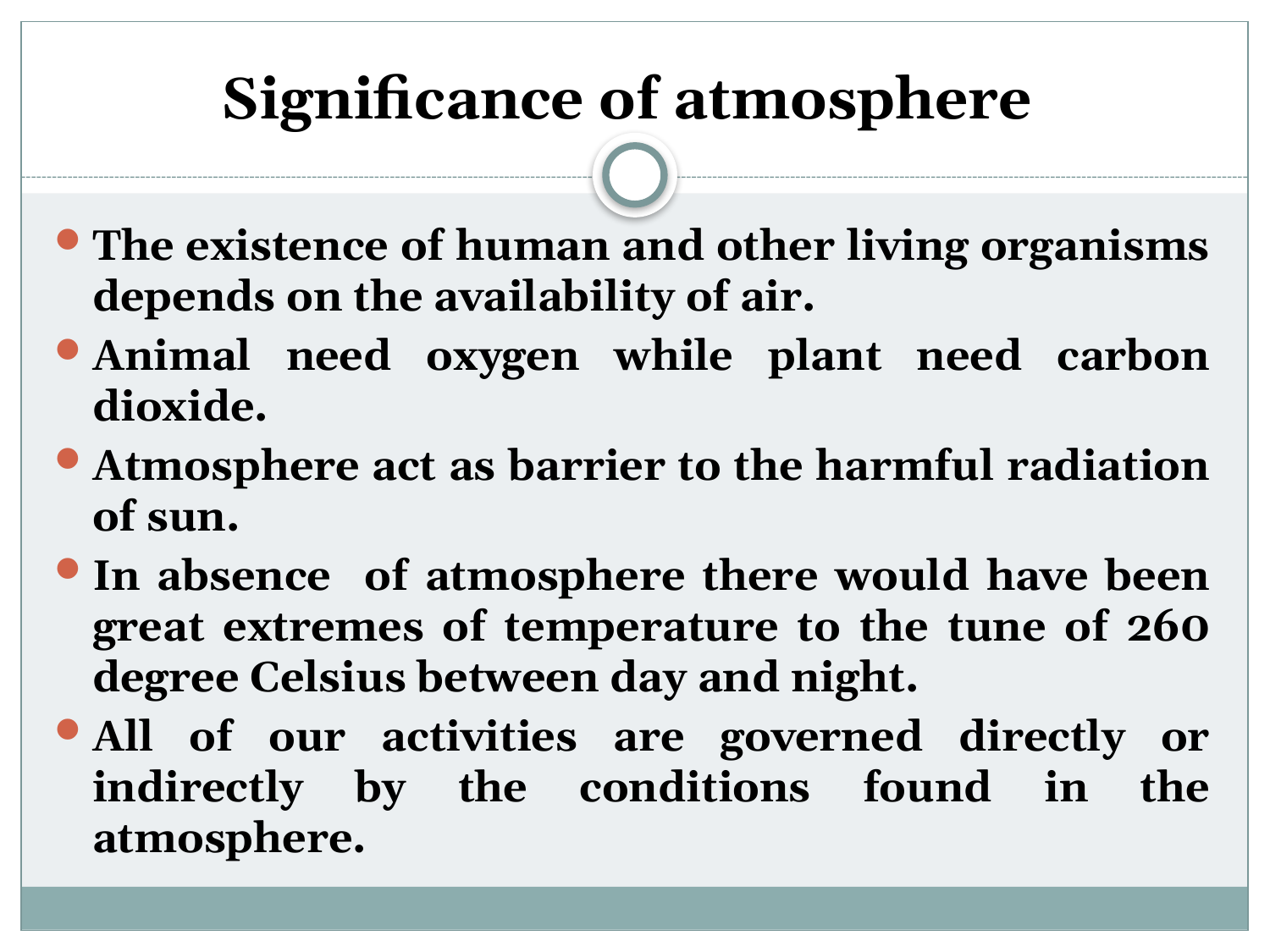

# Significance of atmosphere
The existence of human and other living organisms depends on the availability of air.
Animal need oxygen while plant need carbon dioxide.
Atmosphere act as barrier to the harmful radiation of sun.
In absence  of atmosphere there would have been great extremes of temperature to the tune of 260 degree Celsius between day and night.
All of our activities are governed directly or indirectly by the conditions found in the atmosphere.